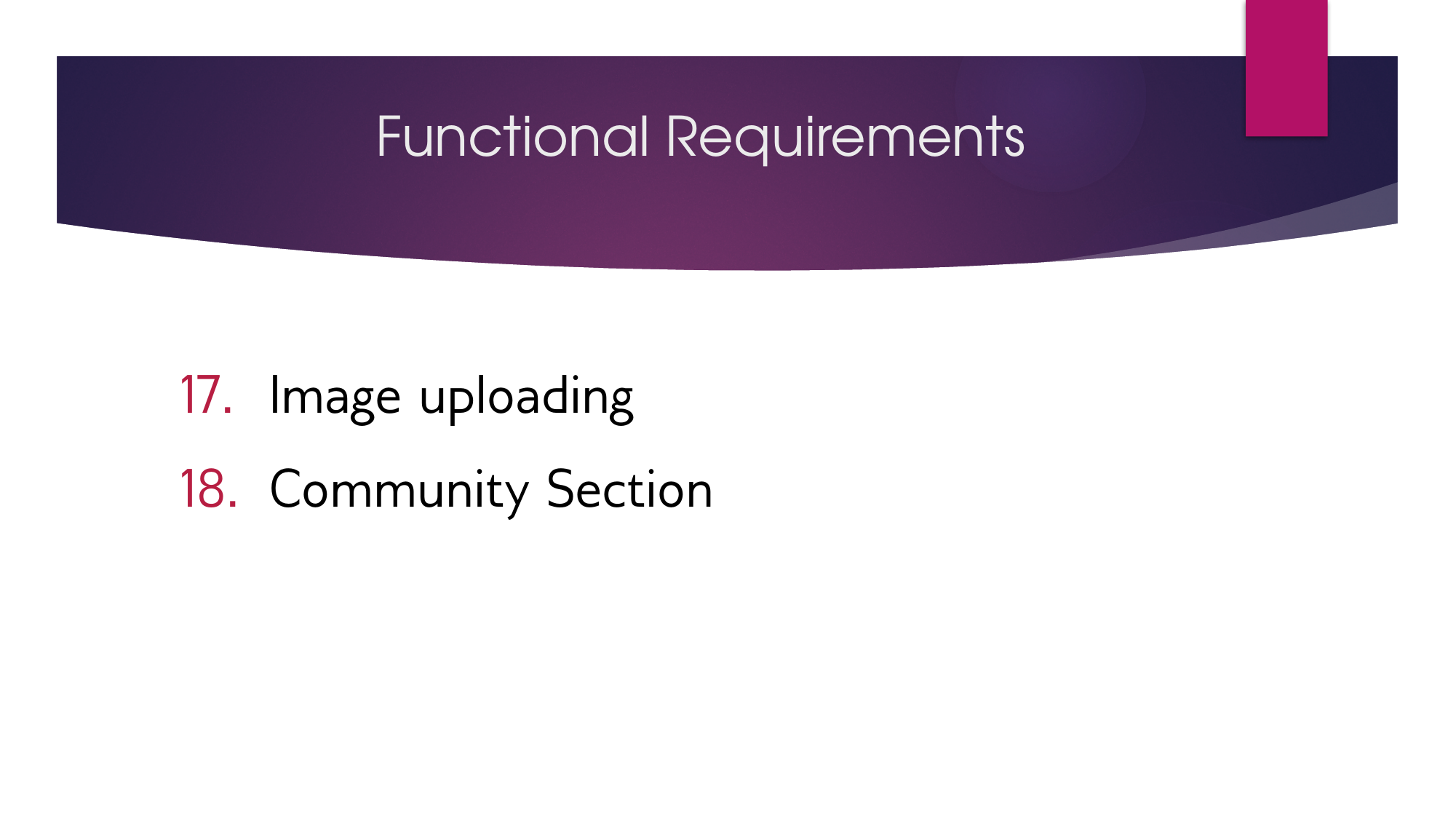

# Functional Requirements
Image uploading
Community Section